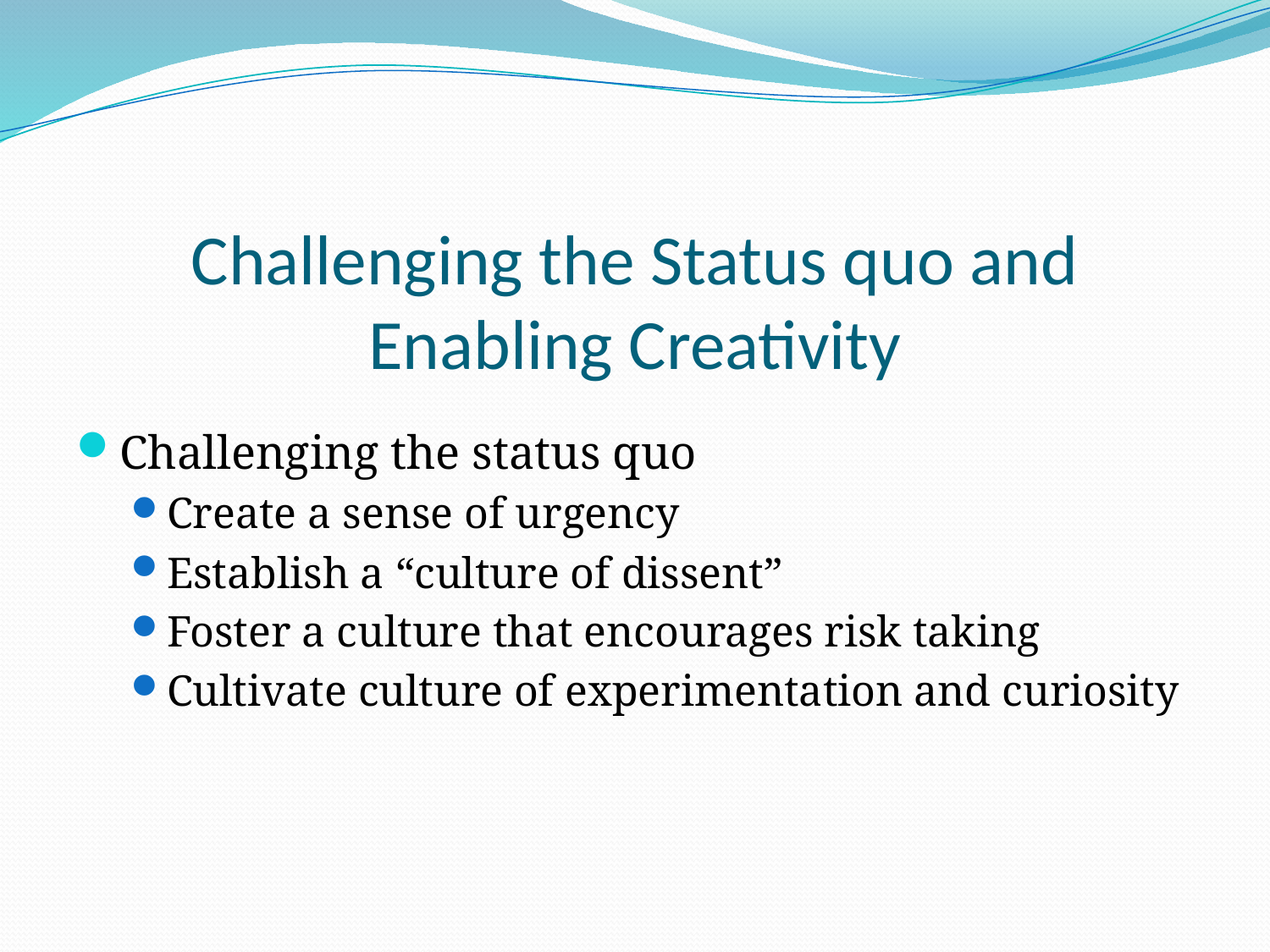

# Challenging the Status quo and Enabling Creativity
Challenging the status quo
Create a sense of urgency
Establish a “culture of dissent”
Foster a culture that encourages risk taking
Cultivate culture of experimentation and curiosity